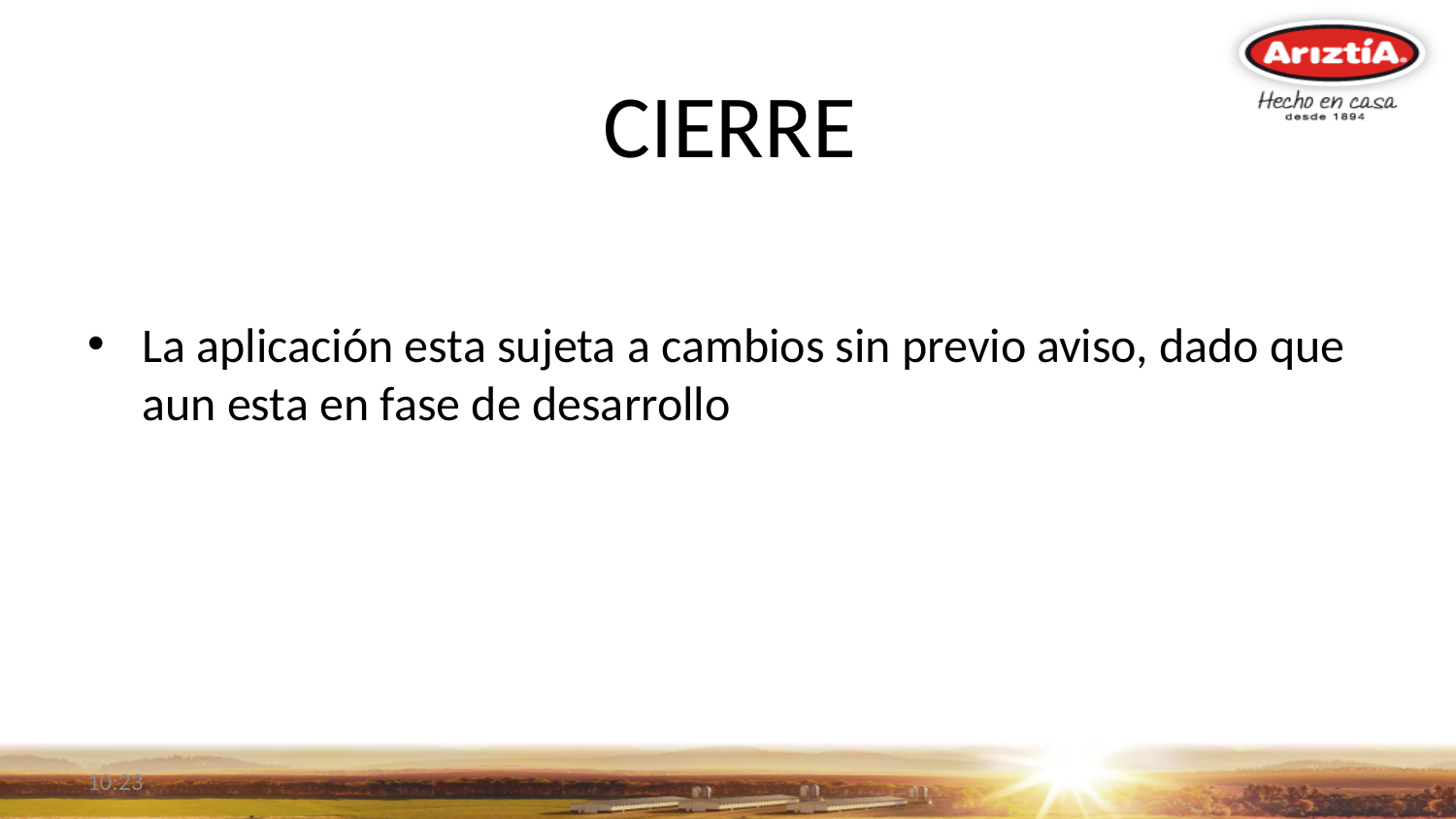

# CIERRE
La aplicación esta sujeta a cambios sin previo aviso, dado que aun esta en fase de desarrollo

10:23